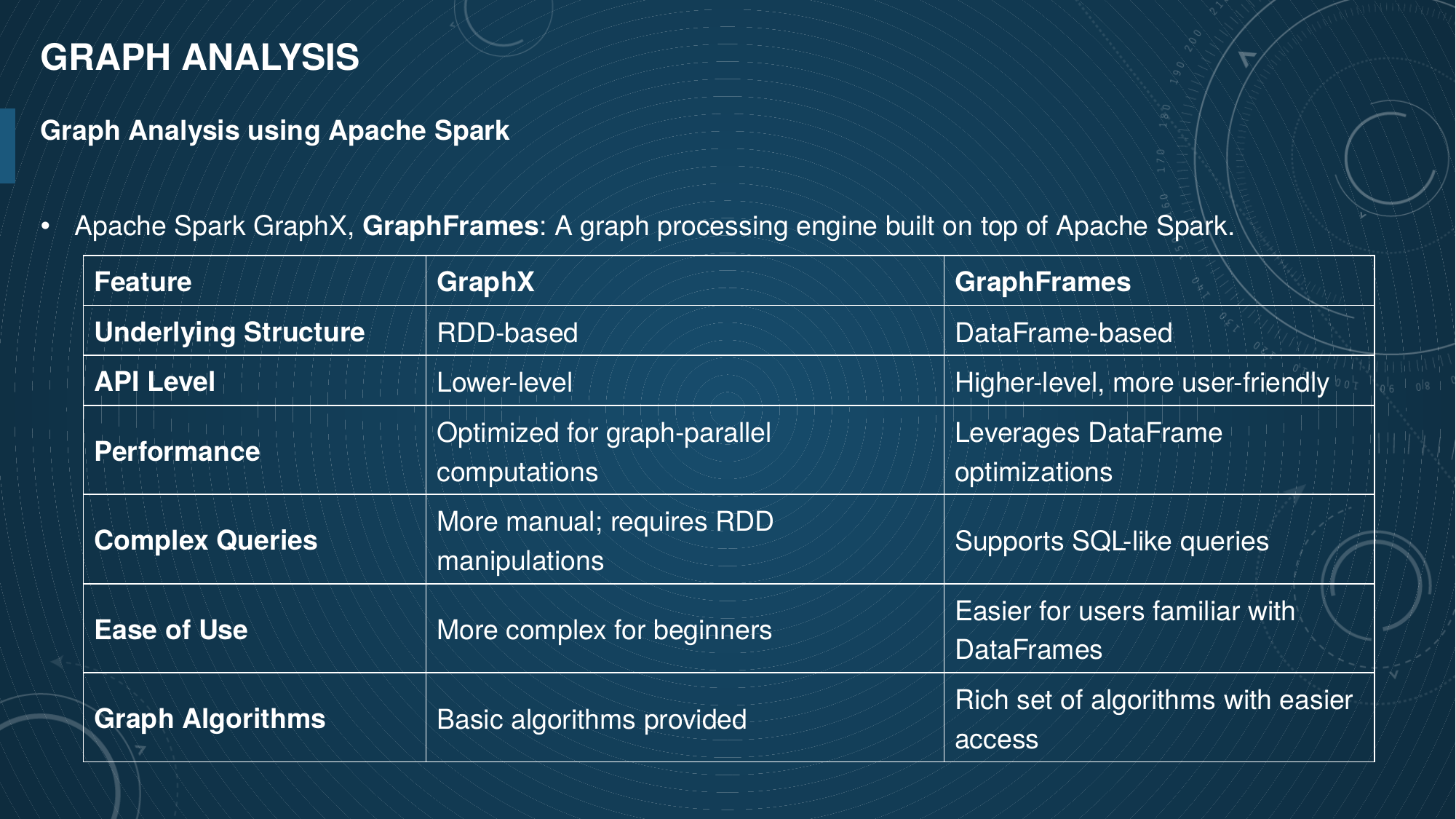

# Graph analysis
Graph Analysis using Apache Spark

Apache Spark GraphX, GraphFrames: A graph processing engine built on top of Apache Spark.

| Feature | GraphX | GraphFrames |
| --- | --- | --- |
| Underlying Structure | RDD-based | DataFrame-based |
| API Level | Lower-level | Higher-level, more user-friendly |
| Performance | Optimized for graph-parallel computations | Leverages DataFrame optimizations |
| Complex Queries | More manual; requires RDD manipulations | Supports SQL-like queries |
| Ease of Use | More complex for beginners | Easier for users familiar with DataFrames |
| Graph Algorithms | Basic algorithms provided | Rich set of algorithms with easier access |